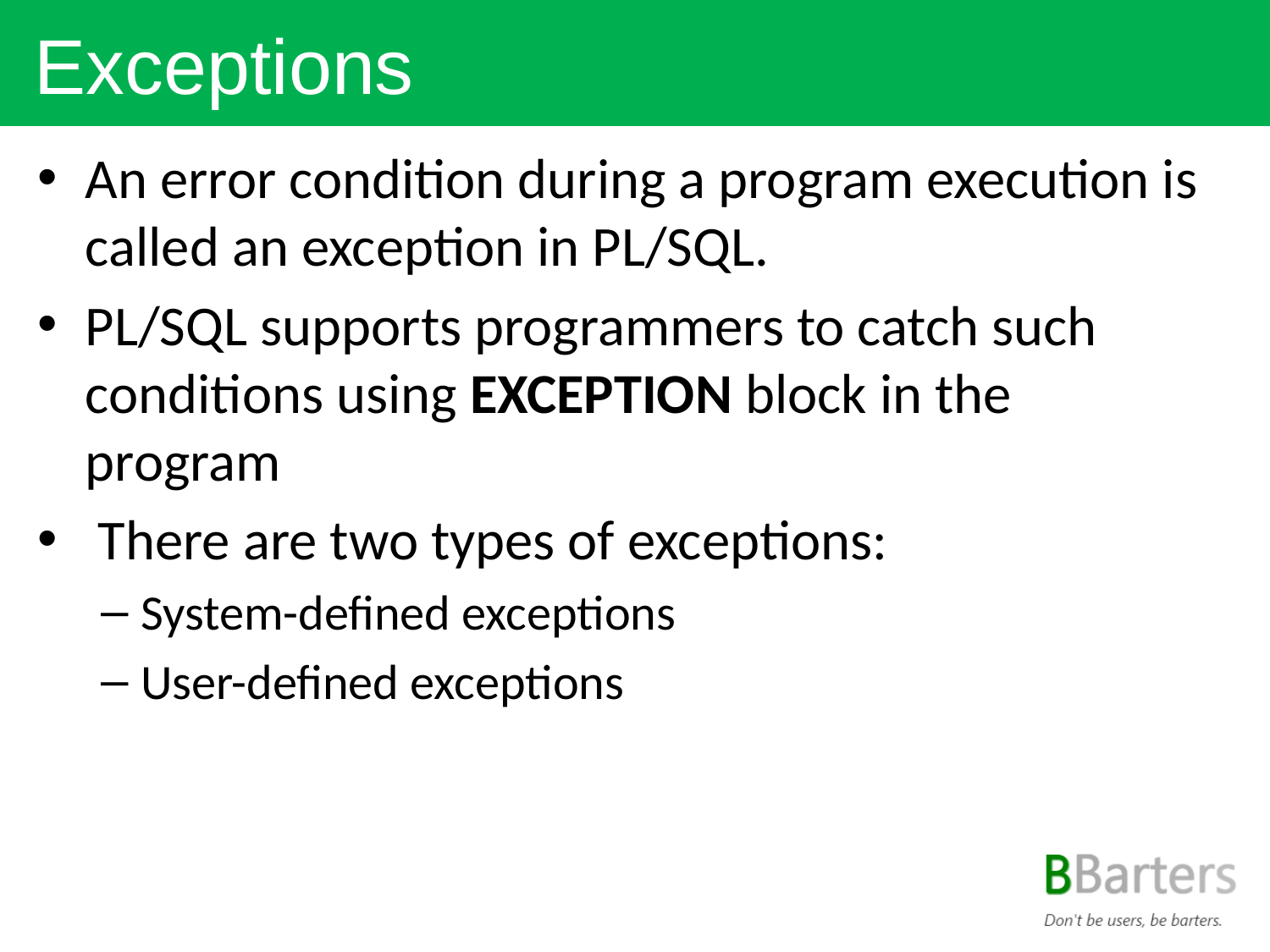

# Exceptions
An error condition during a program execution is called an exception in PL/SQL.
PL/SQL supports programmers to catch such conditions using EXCEPTION block in the program
 There are two types of exceptions:
System-defined exceptions
User-defined exceptions